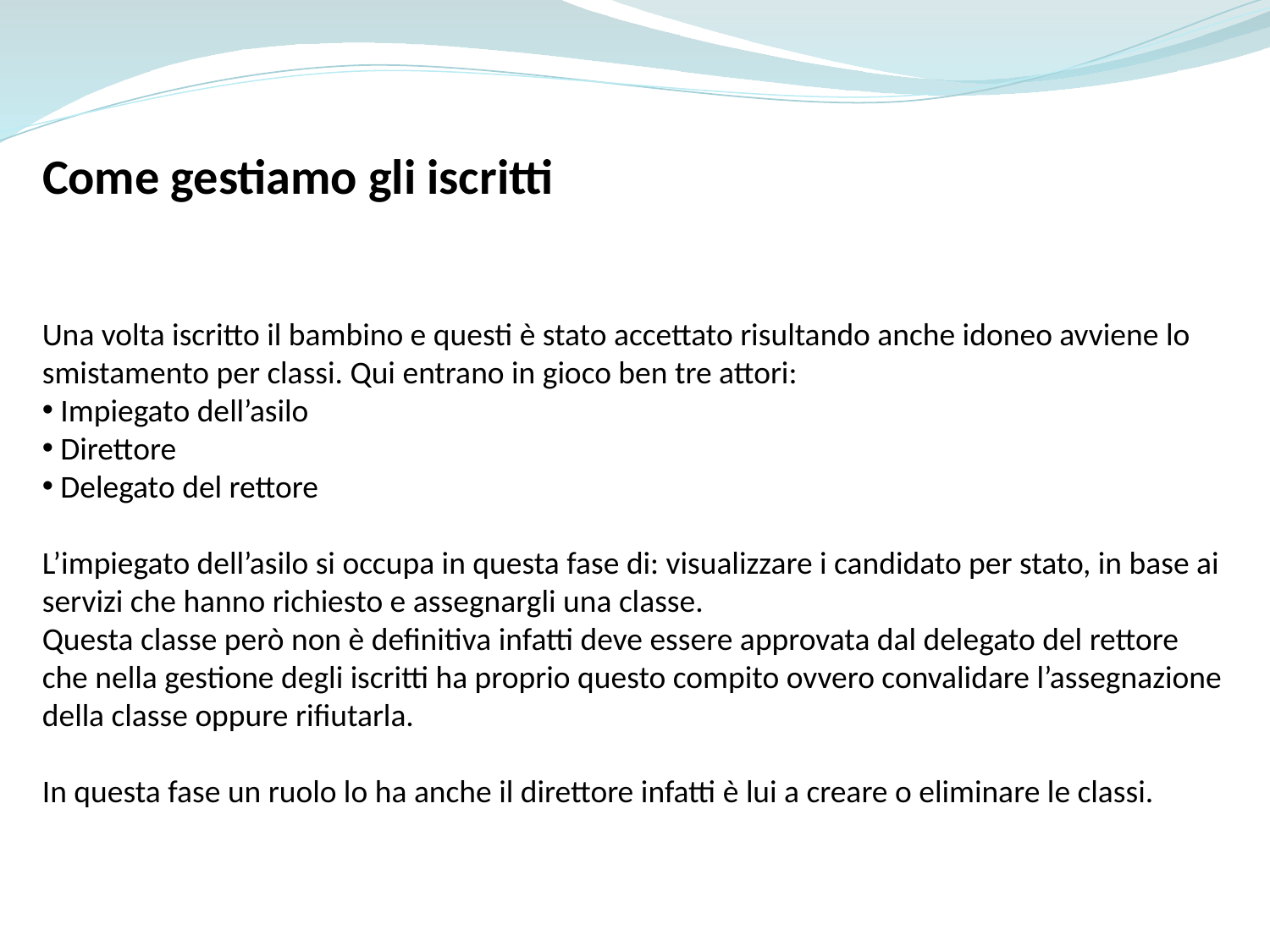

Come gestiamo gli iscritti
Una volta iscritto il bambino e questi è stato accettato risultando anche idoneo avviene lo smistamento per classi. Qui entrano in gioco ben tre attori:
 Impiegato dell’asilo
 Direttore
 Delegato del rettore

L’impiegato dell’asilo si occupa in questa fase di: visualizzare i candidato per stato, in base ai servizi che hanno richiesto e assegnargli una classe.
Questa classe però non è definitiva infatti deve essere approvata dal delegato del rettore che nella gestione degli iscritti ha proprio questo compito ovvero convalidare l’assegnazione della classe oppure rifiutarla.

In questa fase un ruolo lo ha anche il direttore infatti è lui a creare o eliminare le classi.